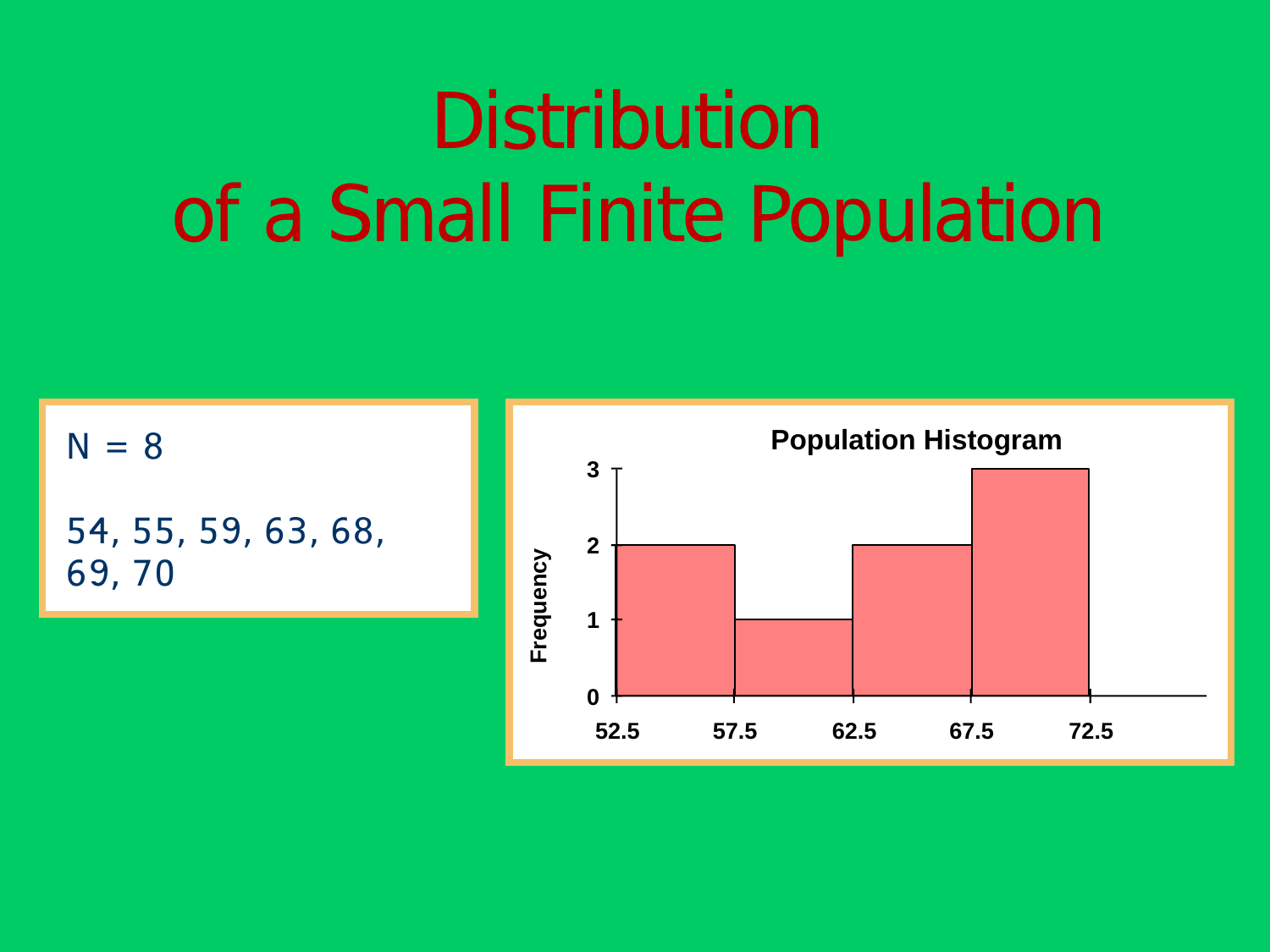

# Distribution of a Small Finite Population

N = 8

54, 55, 59, 63, 68, 69, 70

Population Histogram
3

2

Frequency
1

0

52.5
57.5
62.5
67.5
72.5